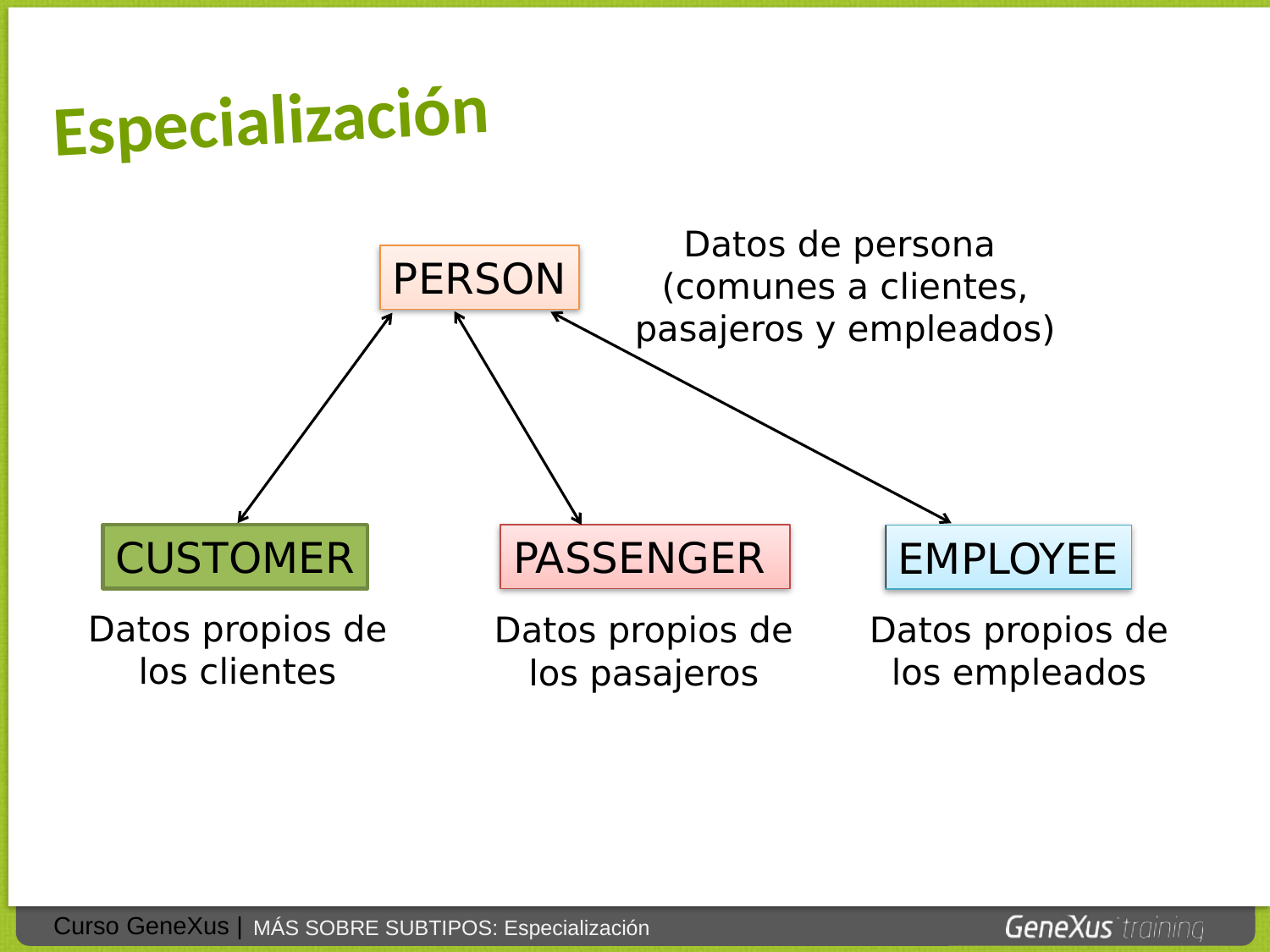

Especialización
Datos de persona
(comunes a clientes, pasajeros y empleados)
PERSON

CUSTOMER
PASSENGER
EMPLOYEE
Datos propios de los clientes
Datos propios de los empleados
Datos propios de los pasajeros
MÁS SOBRE SUBTIPOS: Especialización